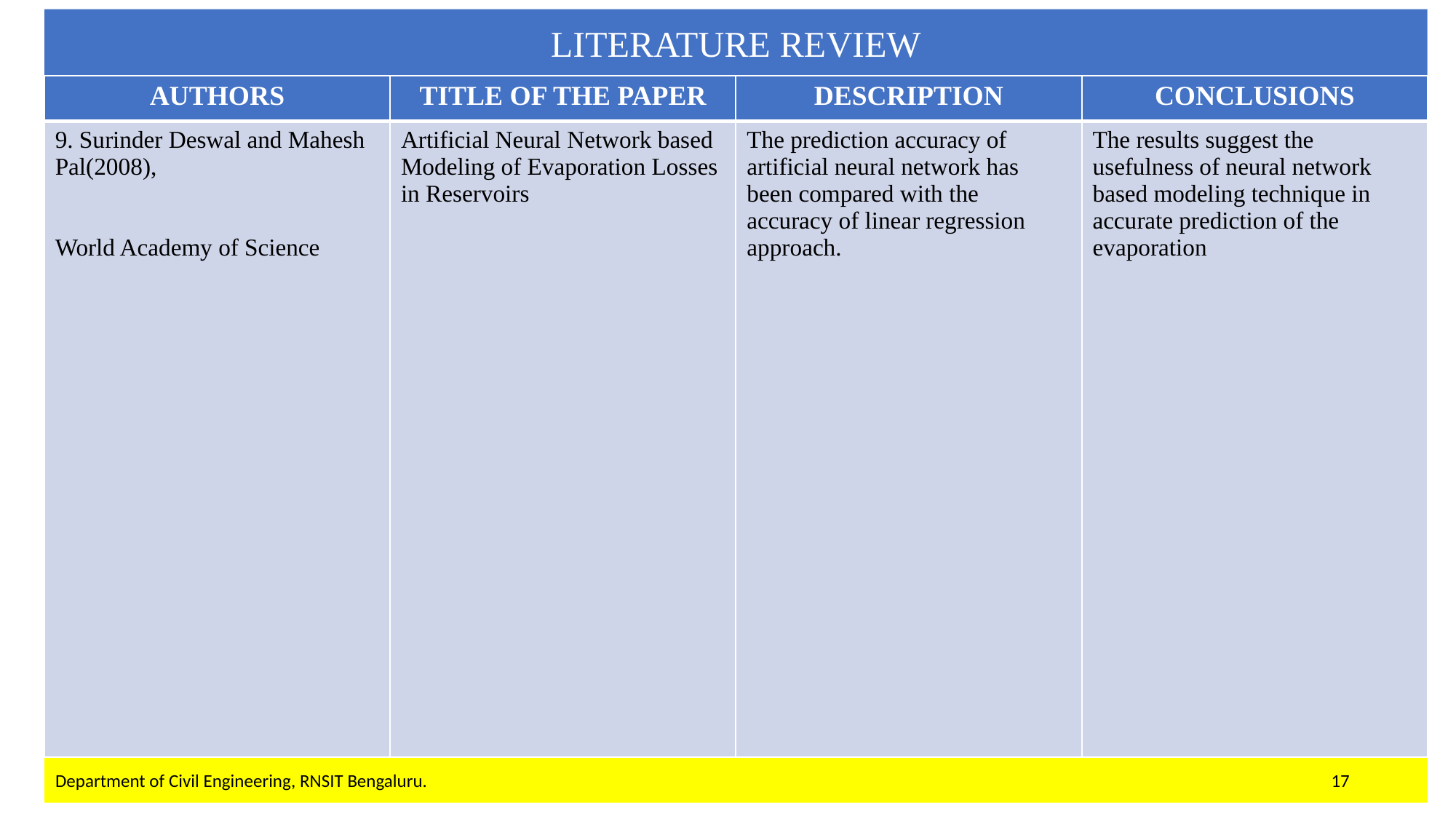

LITERATURE REVIEW
| AUTHORS | TITLE OF THE PAPER | DESCRIPTION | CONCLUSIONS |
| --- | --- | --- | --- |
| 9. Surinder Deswal and Mahesh Pal(2008), World Academy of Science | Artificial Neural Network based Modeling of Evaporation Losses in Reservoirs | The prediction accuracy of artificial neural network has been compared with the accuracy of linear regression approach. | The results suggest the usefulness of neural network based modeling technique in accurate prediction of the evaporation |
#
Department of Civil Engineering, RNSIT Bengaluru.                                                                                                                                                                                                                         17
Department of Civil Engineering, RNSIT Bengaluru.
18